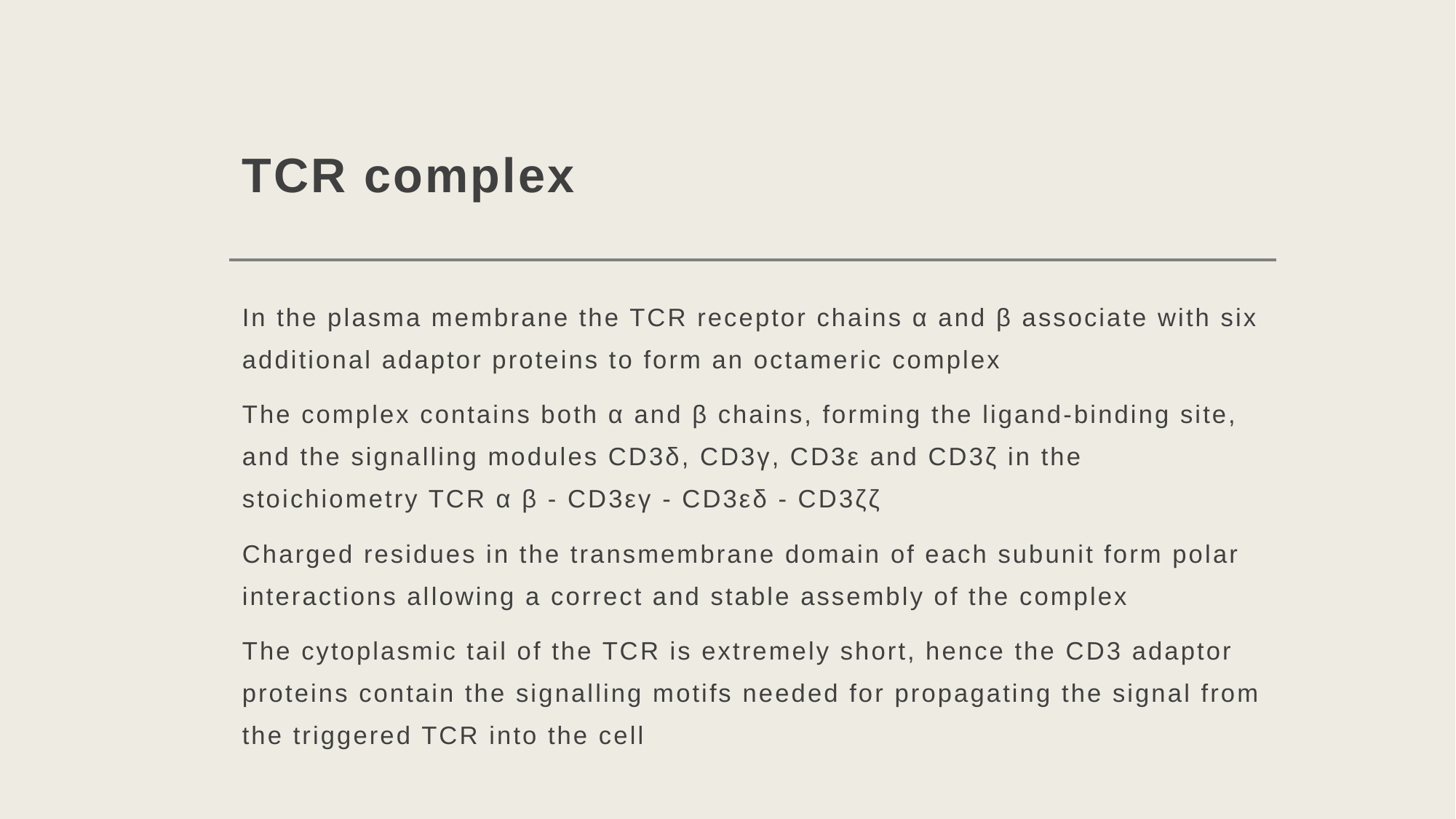

# TCR complex
In the plasma membrane the TCR receptor chains α and β associate with six additional adaptor proteins to form an octameric complex
The complex contains both α and β chains, forming the ligand-binding site, and the signalling modules CD3δ, CD3γ, CD3ε and CD3ζ in the stoichiometry TCR α β - CD3εγ - CD3εδ - CD3ζζ
Charged residues in the transmembrane domain of each subunit form polar interactions allowing a correct and stable assembly of the complex
The cytoplasmic tail of the TCR is extremely short, hence the CD3 adaptor proteins contain the signalling motifs needed for propagating the signal from the triggered TCR into the cell